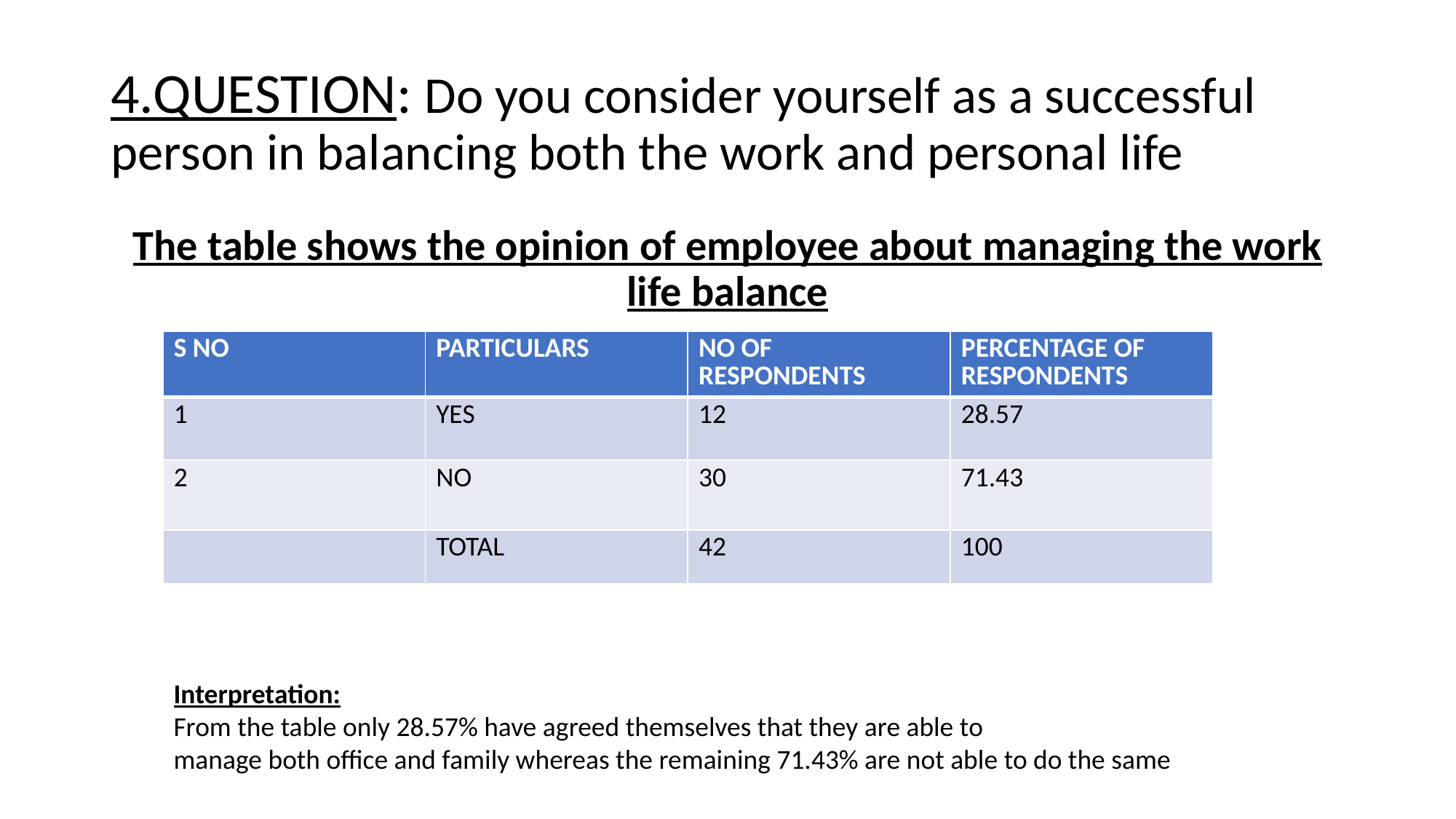

# 4.QUESTION: Do you consider yourself as a successful person in balancing both the work and personal life
The table shows the opinion of employee about managing the work life balance

| S NO | PARTICULARS | NO OF RESPONDENTS | PERCENTAGE OF RESPONDENTS |
| --- | --- | --- | --- |
| 1 | YES | 12 | 28.57 |
| 2 | NO | 30 | 71.43 |
|  | TOTAL | 42 | 100 |
Interpretation:
From the table only 28.57% have agreed themselves that they are able to
manage both office and family whereas the remaining 71.43% are not able to do the same